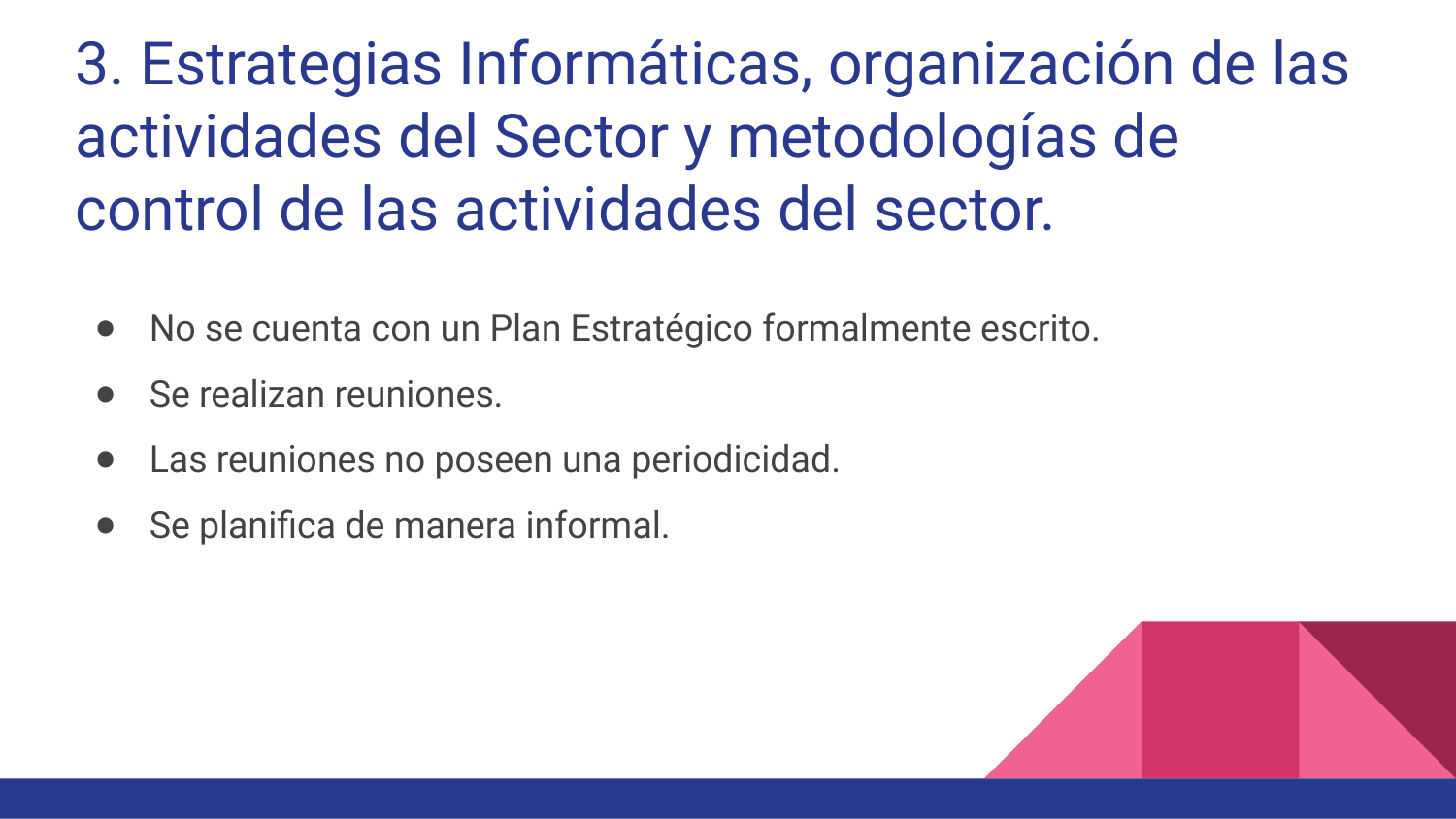

# 3. Estrategias Informáticas, organización de las actividades del Sector y metodologías de control de las actividades del sector.
No se cuenta con un Plan Estratégico formalmente escrito.
Se realizan reuniones.
Las reuniones no poseen una periodicidad.
Se planifica de manera informal.